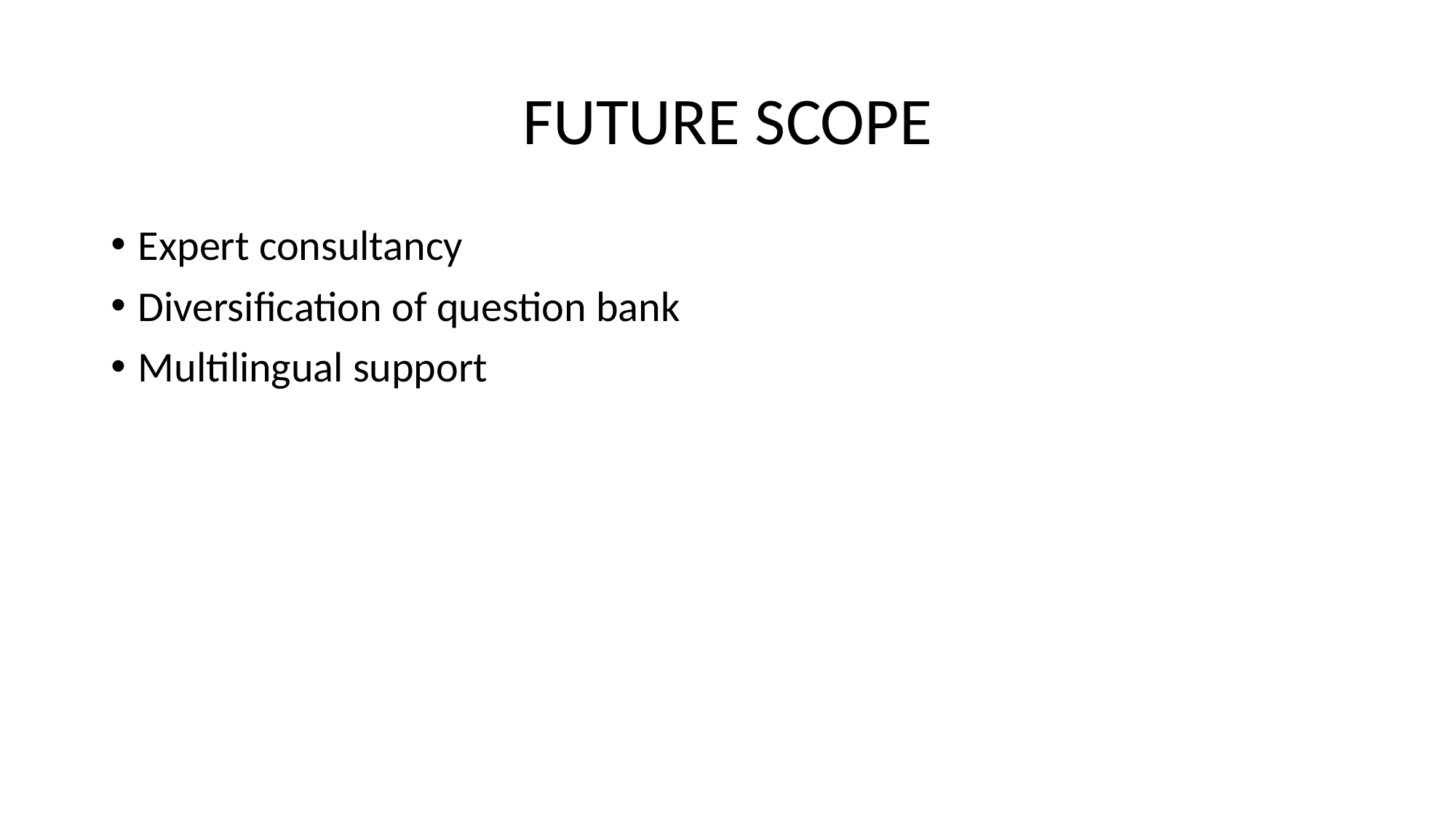

# FUTURE SCOPE
Expert consultancy
Diversification of question bank
Multilingual support